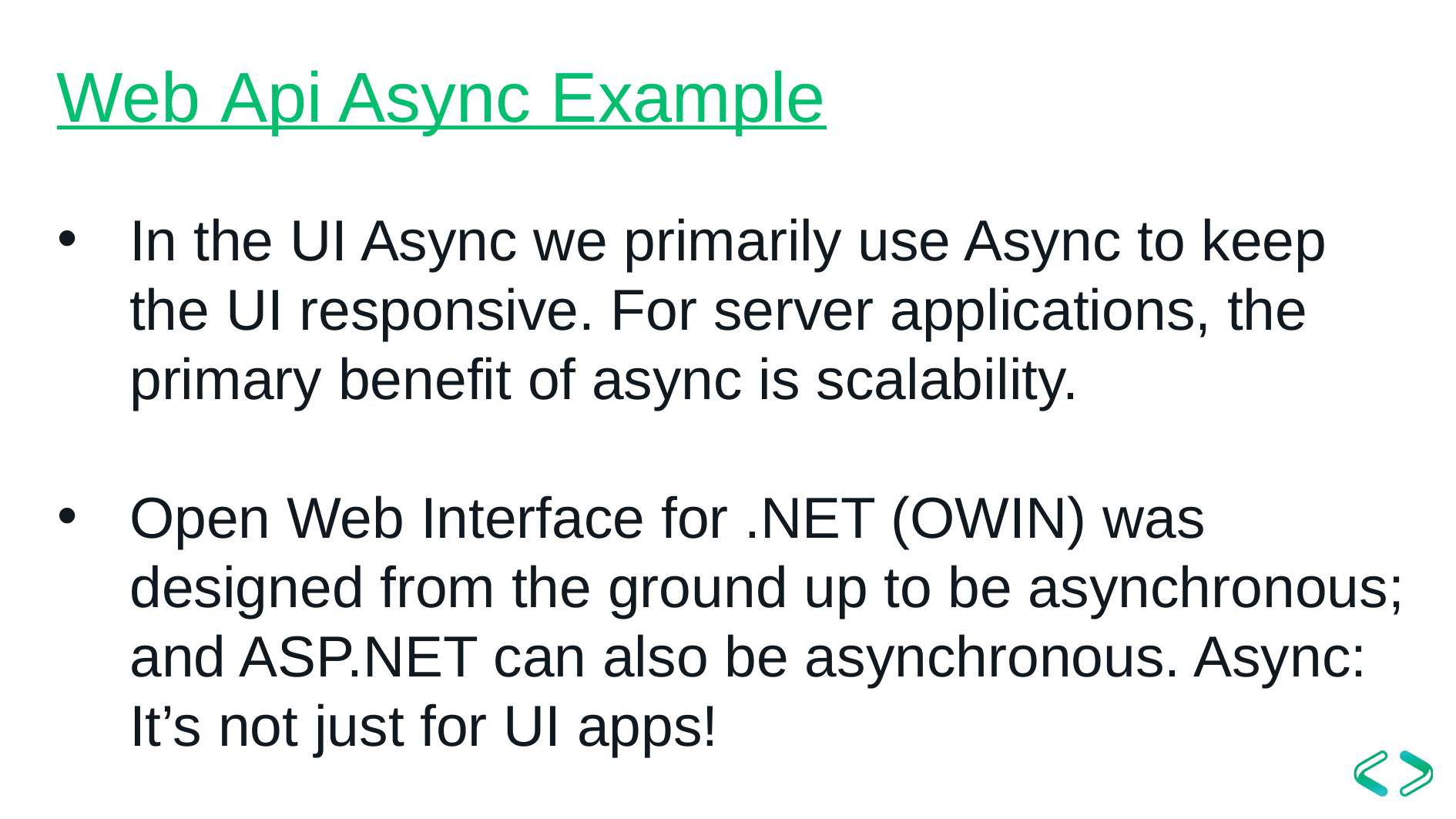

Web Api Async Example
In the UI Async we primarily use Async to keep the UI responsive. For server applications, the primary benefit of async is scalability.

Open Web Interface for .NET (OWIN) was designed from the ground up to be asynchronous; and ASP.NET can also be asynchronous. Async: It’s not just for UI apps!